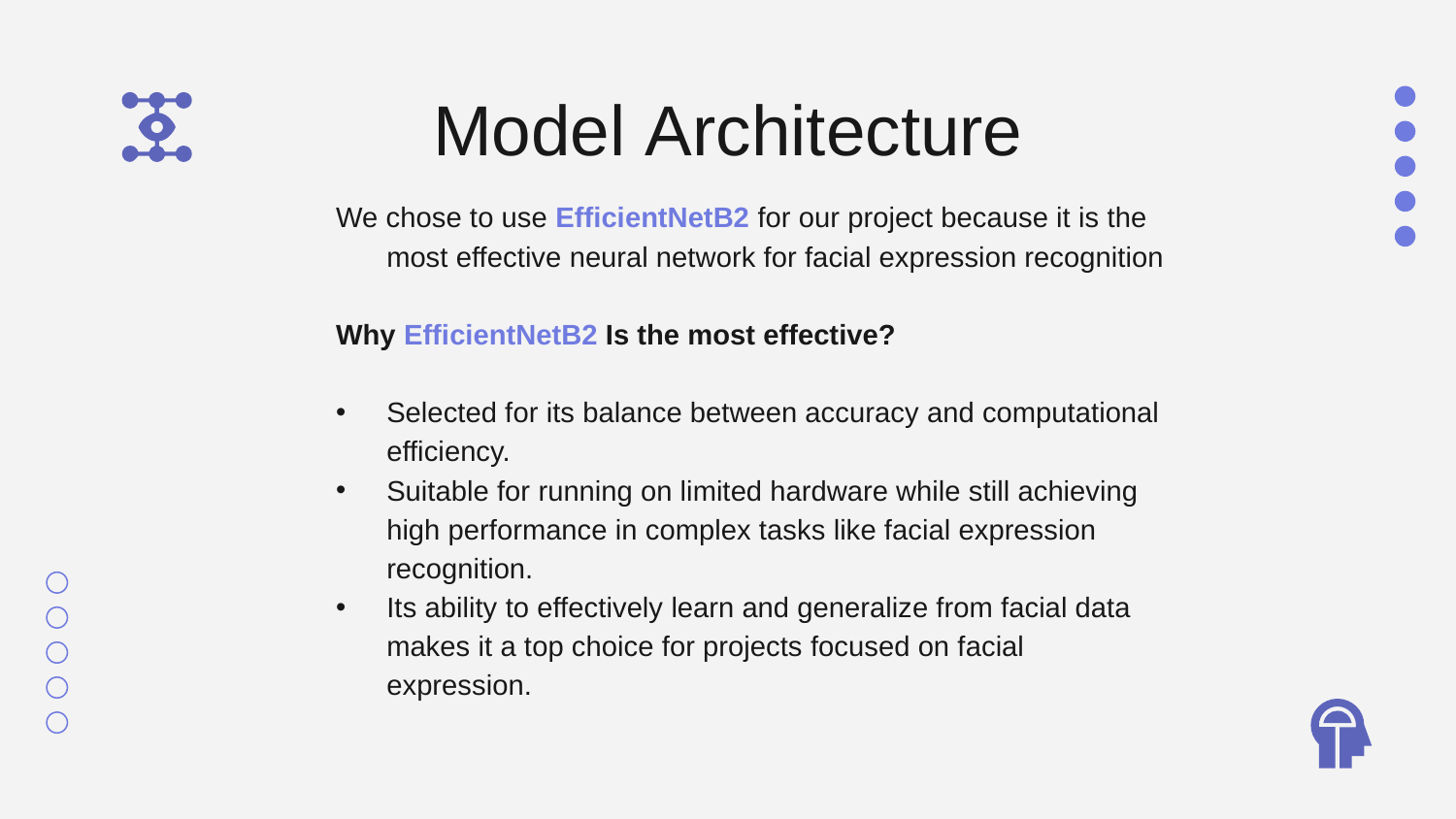

# Model Architecture

We chose to use EfficientNetB2 for our project because it is the most effective neural network for facial expression recognition

Why EfficientNetB2 Is the most effective?

Selected for its balance between accuracy and computational efficiency.
Suitable for running on limited hardware while still achieving high performance in complex tasks like facial expression recognition.
Its ability to effectively learn and generalize from facial data makes it a top choice for projects focused on facial expression.